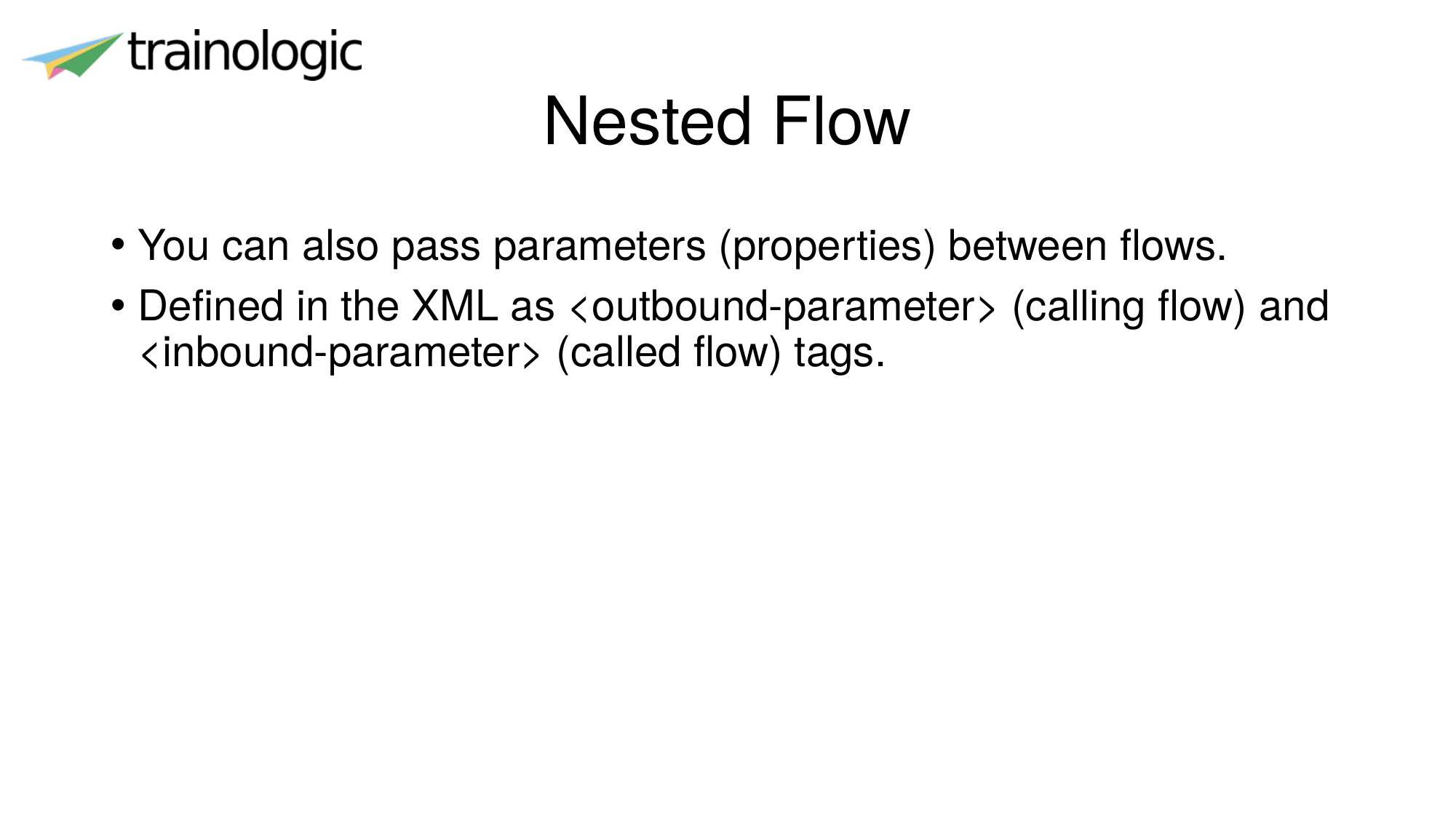

# Nested Flow
You can also pass parameters (properties) between flows.
Defined in the XML as <outbound-parameter> (calling flow) and <inbound-parameter> (called flow) tags.